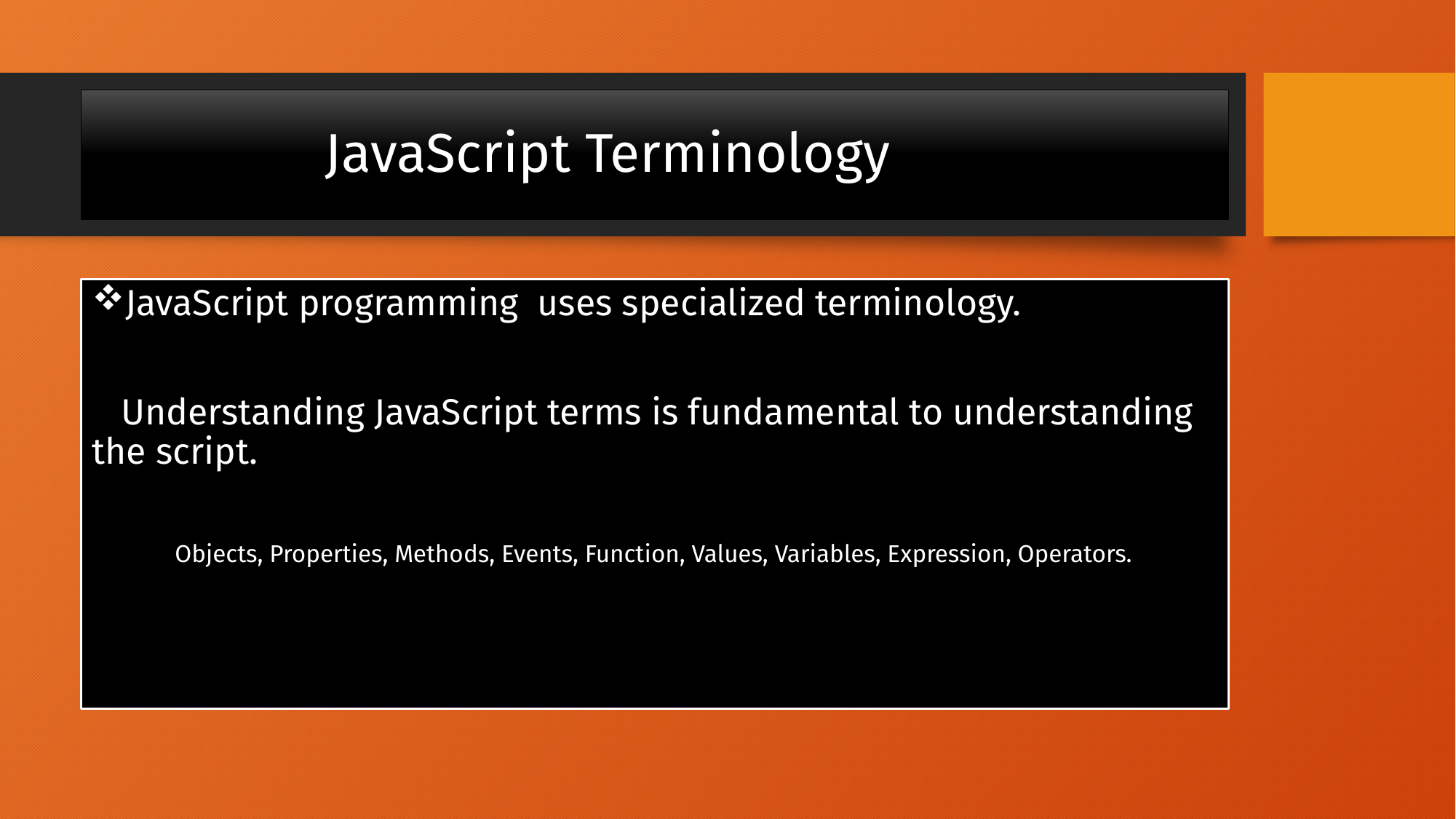

# JavaScript Terminology
JavaScript programming  uses specialized terminology.

   Understanding JavaScript terms is fundamental to understanding the script.

             Objects, Properties, Methods, Events, Function, Values, Variables, Expression, Operators.